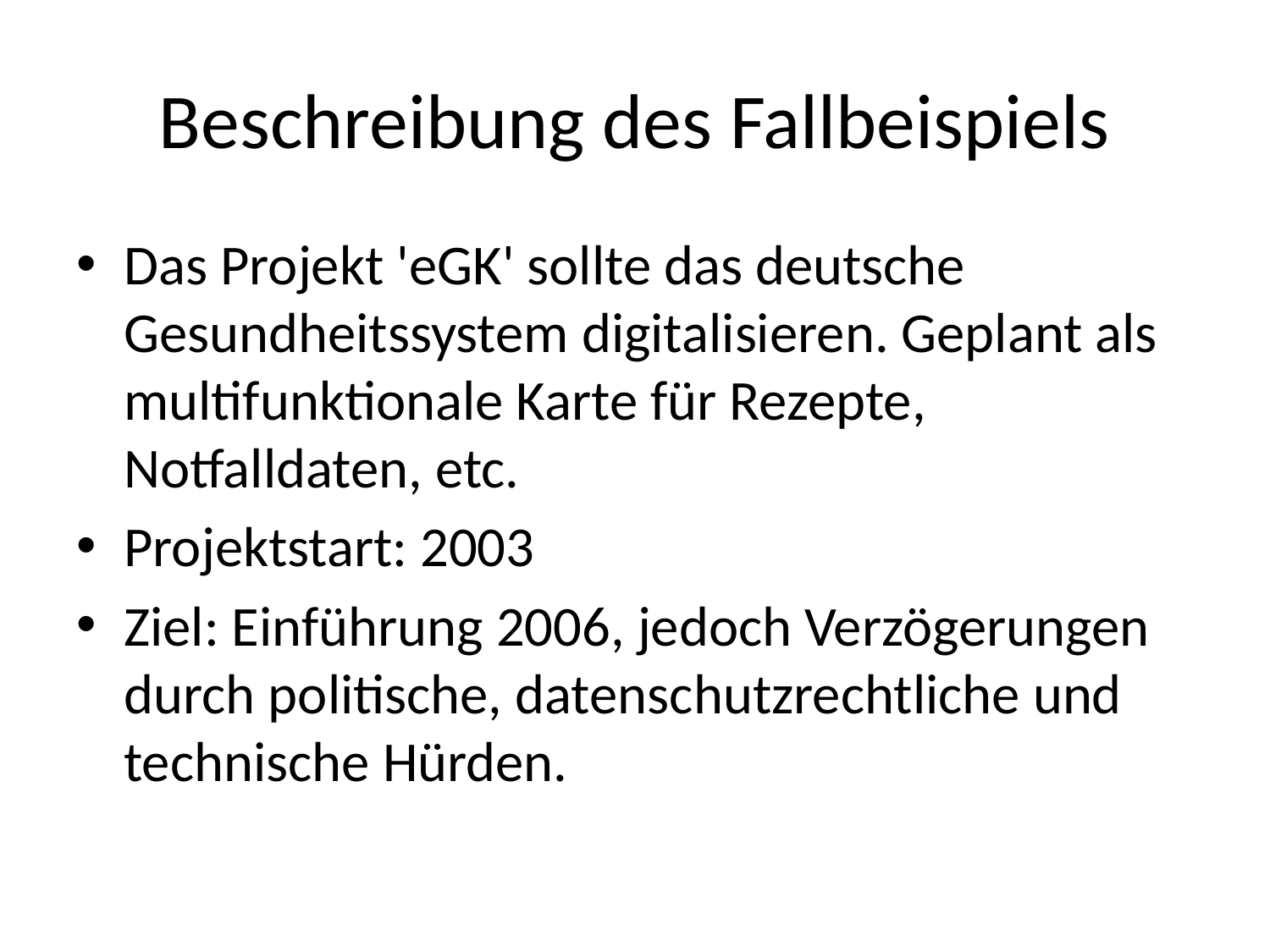

# Beschreibung des Fallbeispiels
Das Projekt 'eGK' sollte das deutsche Gesundheitssystem digitalisieren. Geplant als multifunktionale Karte für Rezepte, Notfalldaten, etc.
Projektstart: 2003
Ziel: Einführung 2006, jedoch Verzögerungen durch politische, datenschutzrechtliche und technische Hürden.